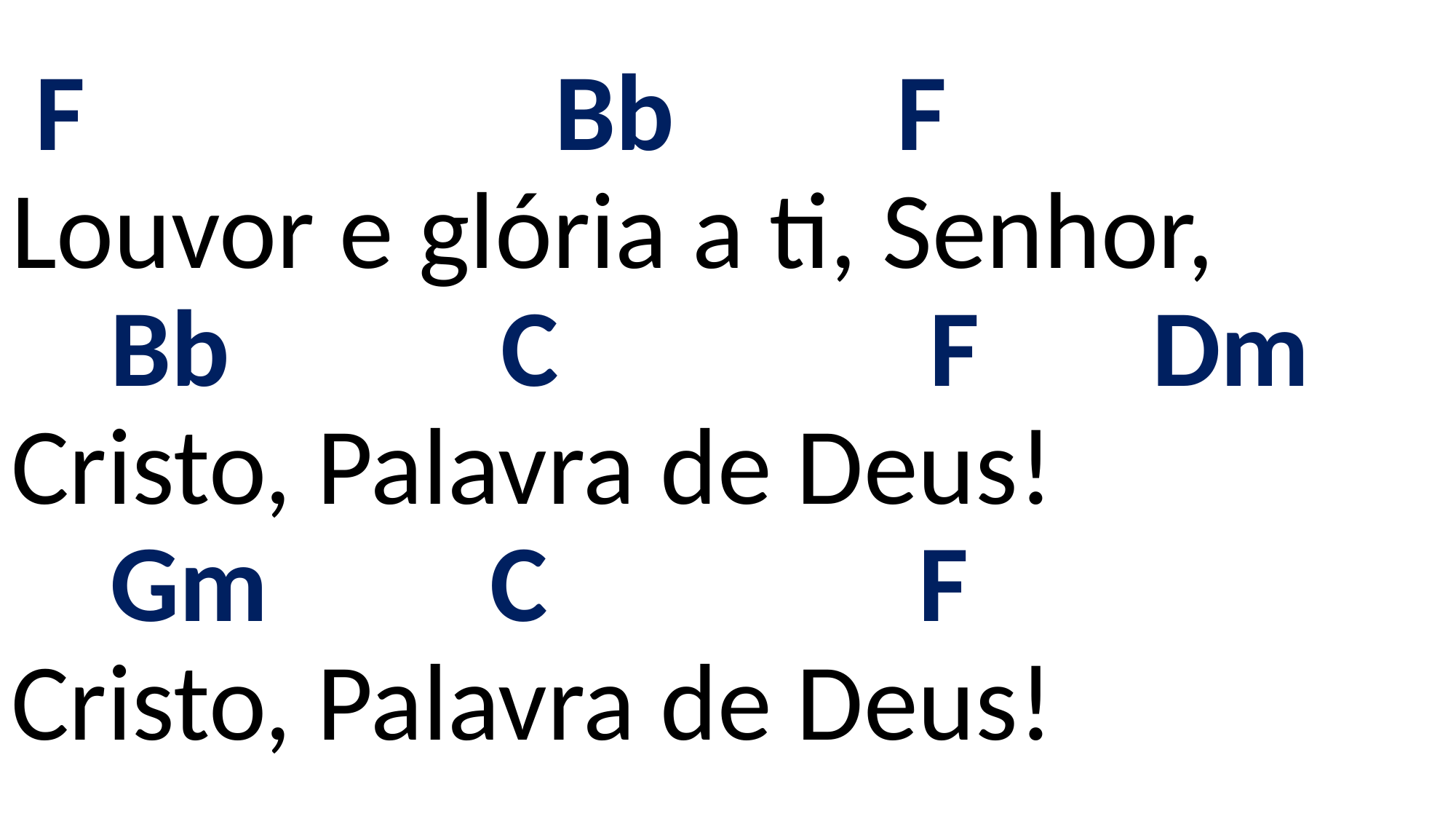

# F                   Bb         F Louvor e glória a ti, Senhor, Bb           C               F       Dm Cristo, Palavra de Deus! Gm         C               F Cristo, Palavra de Deus!